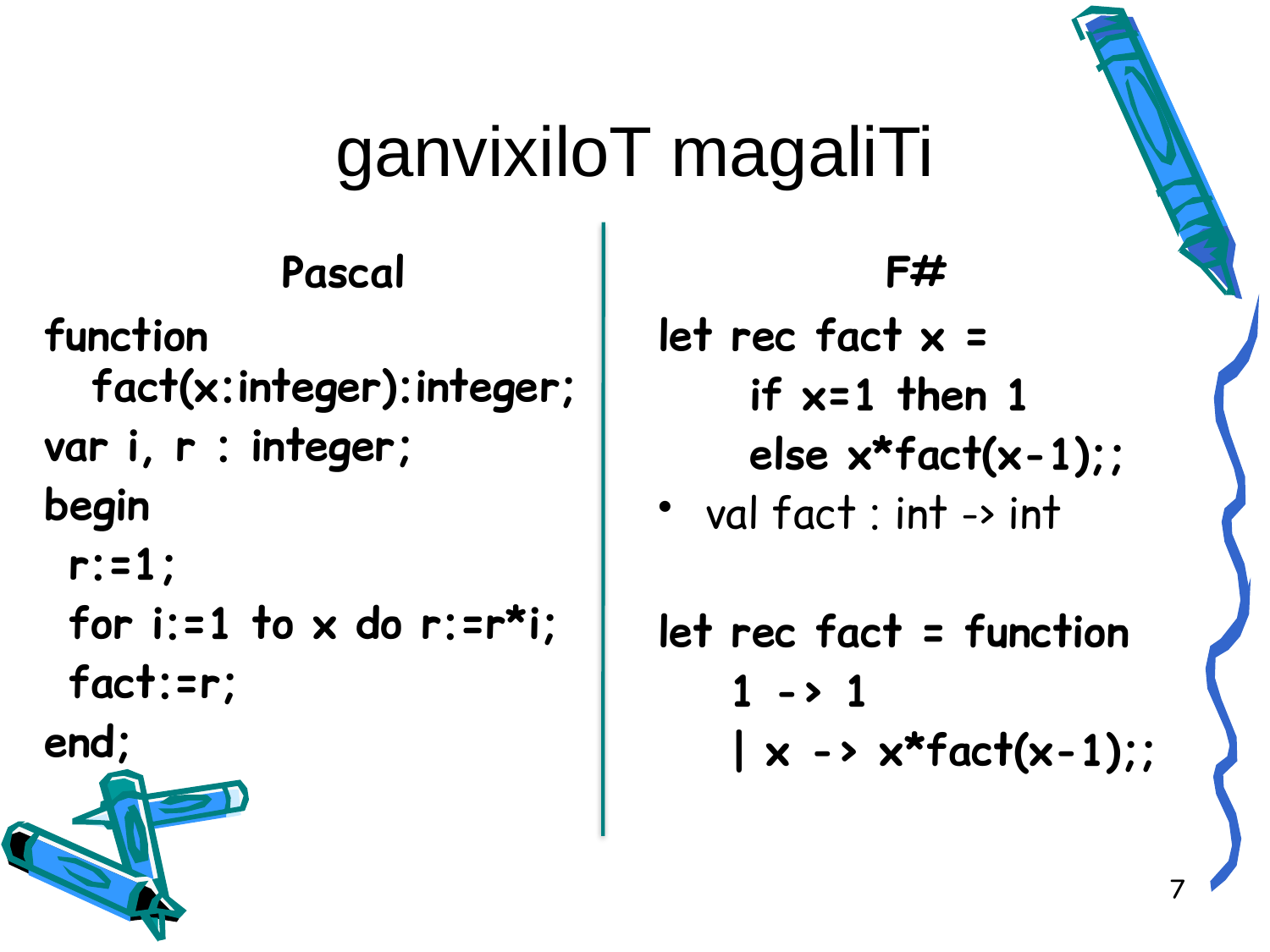

# ganvixiloT magaliTi
Pascal
F#
function fact(x:integer):integer;
var i, r : integer;
begin
r:=1;
for i:=1 to x do r:=r*i;
fact:=r;
end;
let rec fact x =
     if x=1 then 1
     else x*fact(x-1);;
val fact : int -> int

let rec fact = function
1 -> 1
| x -> x*fact(x-1);;
7